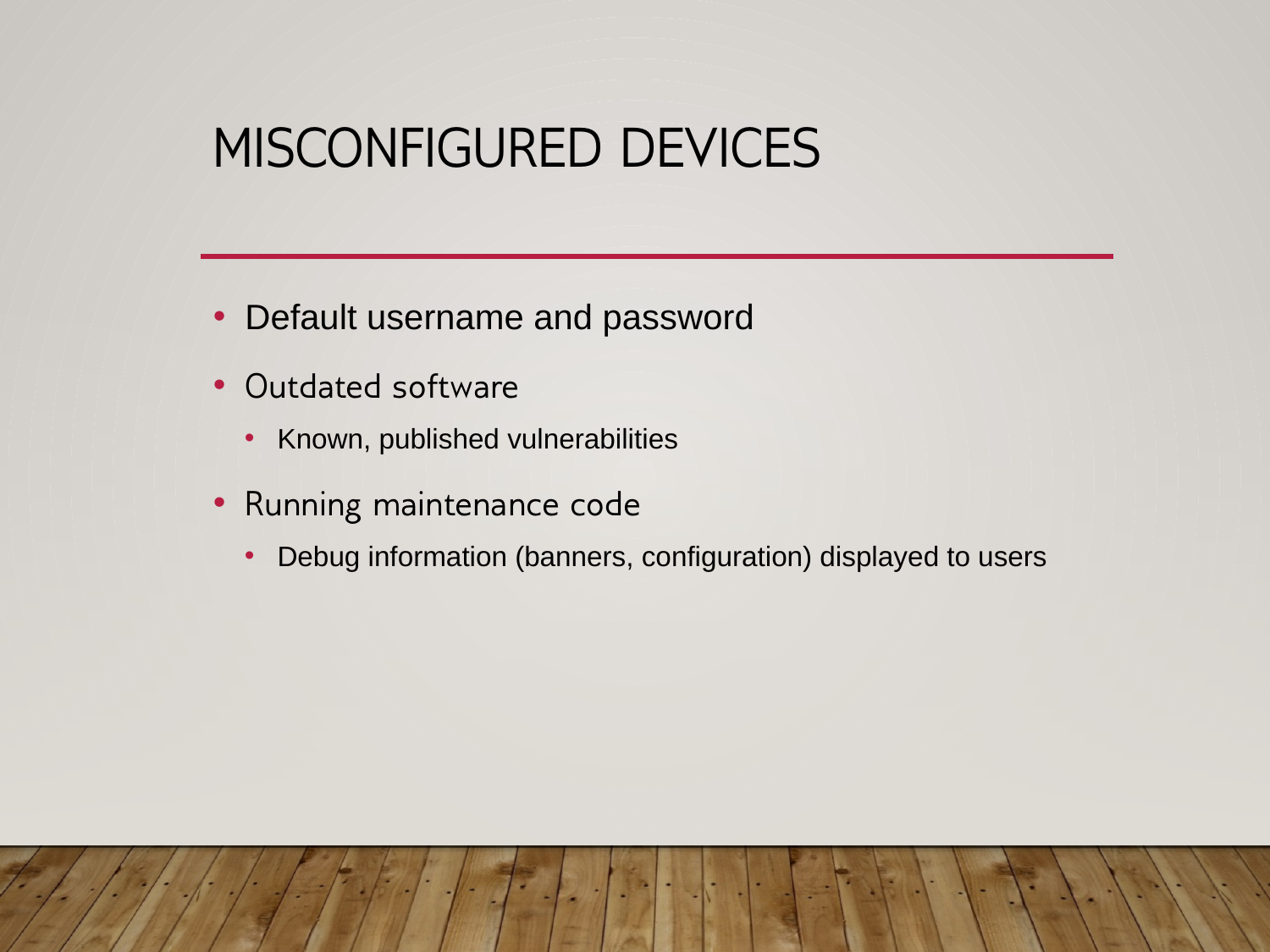

# Misconfigured Devices
Default username and password
Outdated software
Known, published vulnerabilities
Running maintenance code
Debug information (banners, configuration) displayed to users